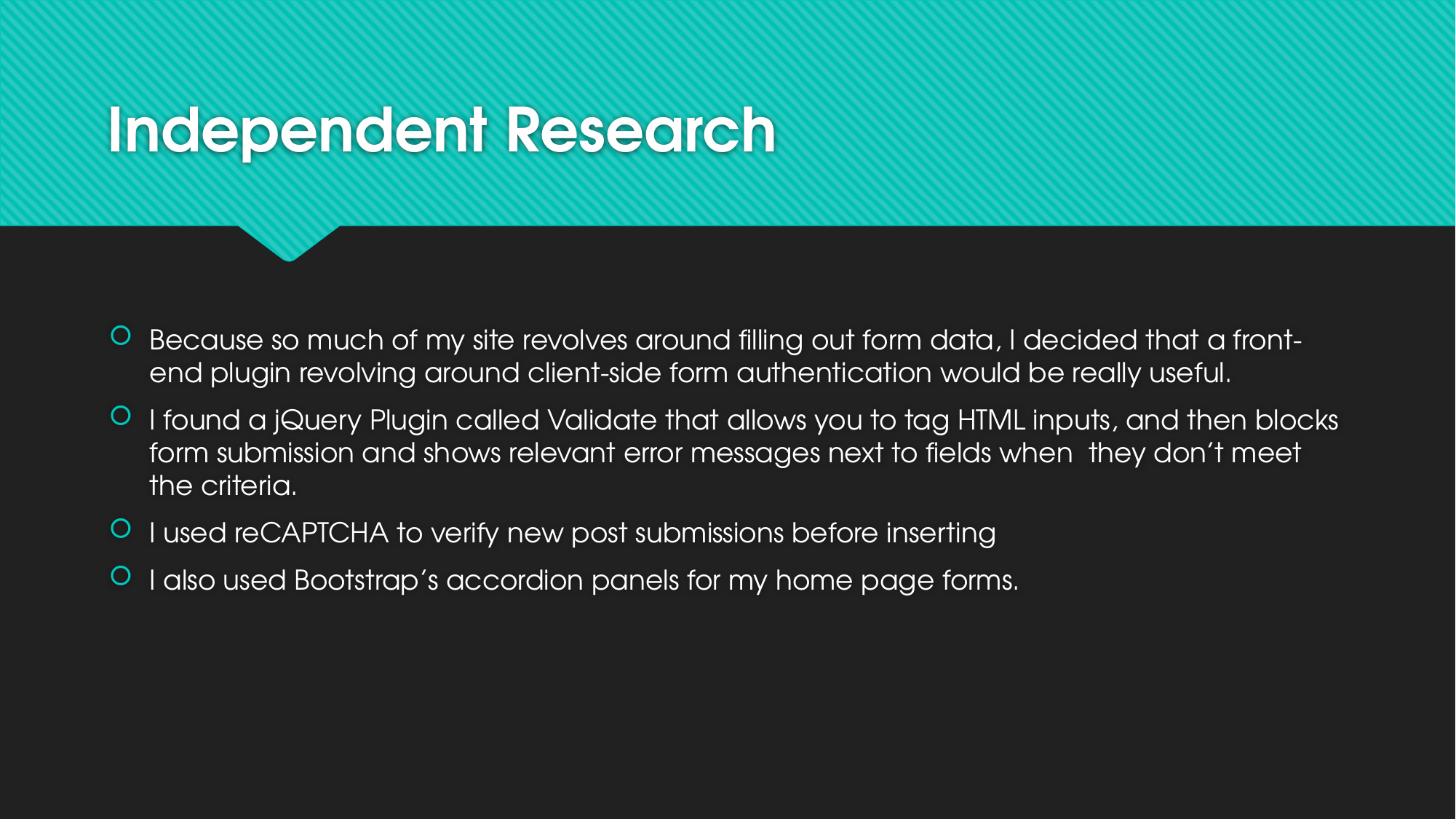

# Independent Research
Because so much of my site revolves around filling out form data, I decided that a front-end plugin revolving around client-side form authentication would be really useful.
I found a jQuery Plugin called Validate that allows you to tag HTML inputs, and then blocks form submission and shows relevant error messages next to fields when  they don’t meet the criteria.
I used reCAPTCHA to verify new post submissions before inserting
I also used Bootstrap’s accordion panels for my home page forms.